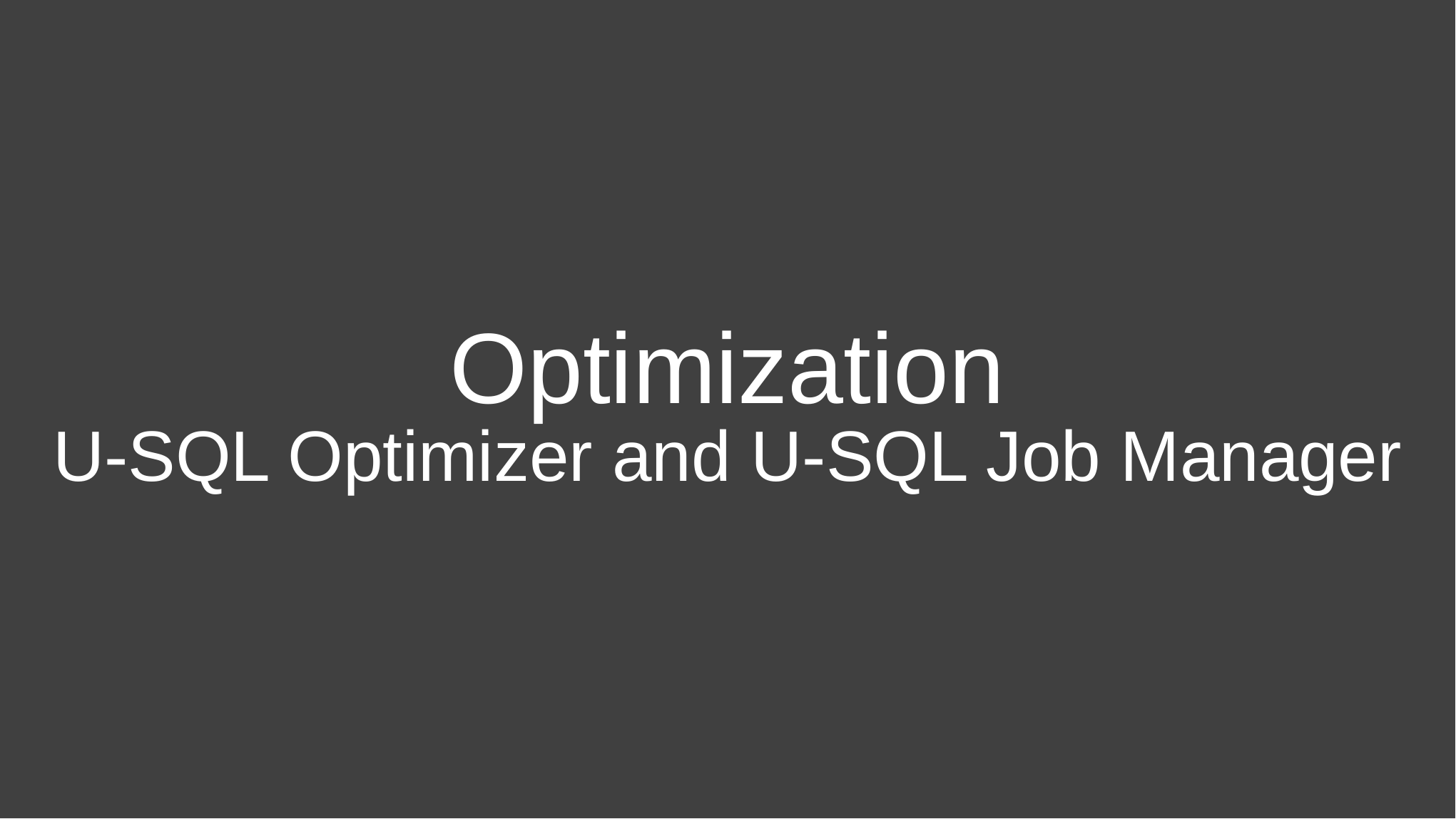

Optimization
U-SQL Optimizer and U-SQL Job Manager